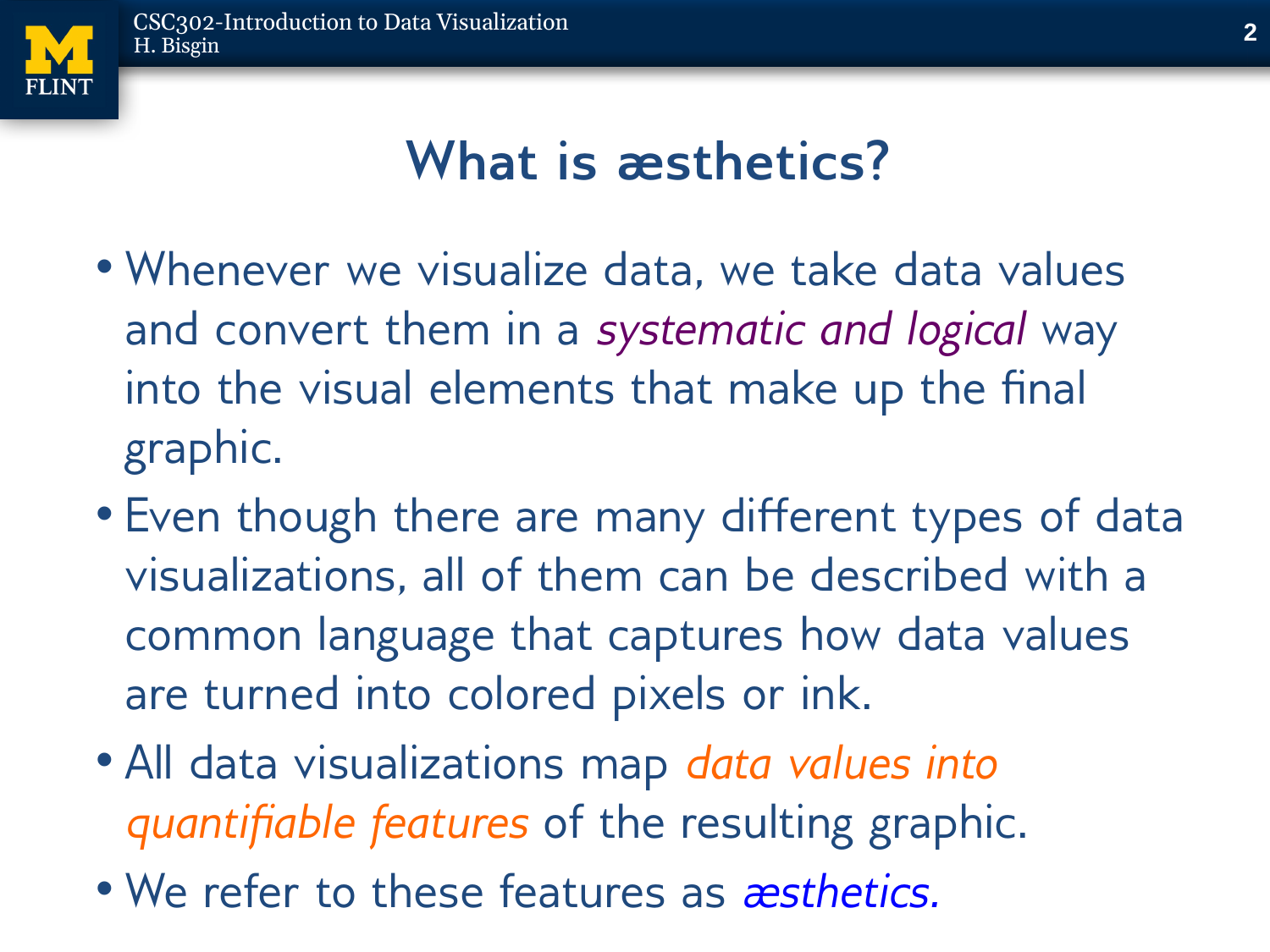

2
# What is aesthetics?
Whenever we visualize data, we take data values and convert them in a systematic and logical way into the visual elements that make up the final graphic.
Even though there are many different types of data visualizations, all of them can be described with a common language that captures how data values are turned into colored pixels or ink.
All data visualizations map data values into quantifiable features of the resulting graphic.
We refer to these features as aesthetics.